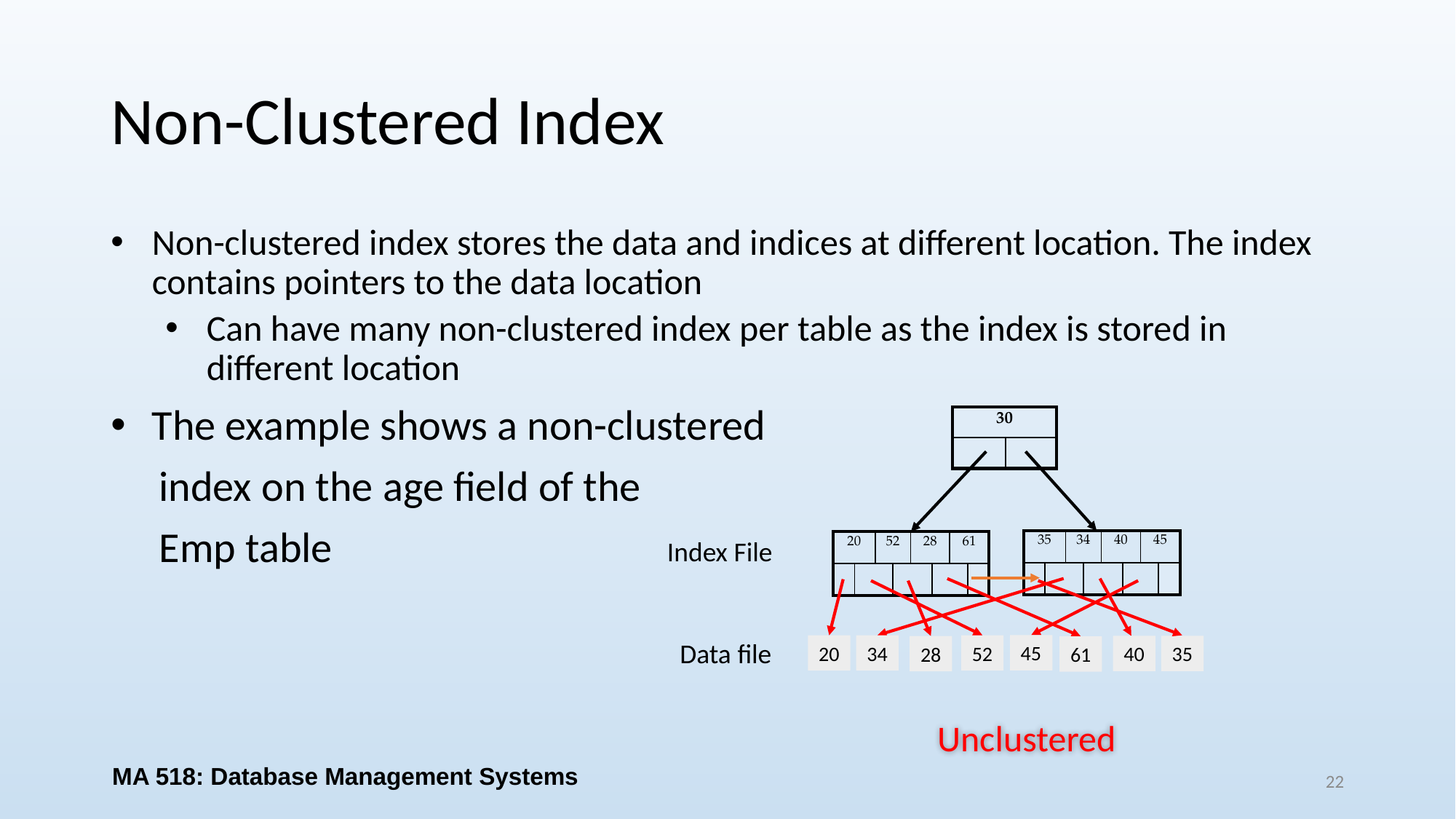

# Non-Clustered Index
Non-clustered index stores the data and indices at different location. The index contains pointers to the data location
Can have many non-clustered index per table as the index is stored in different location
The example shows a non-clustered
     index on the age field of the
     Emp table

| 30 |  |
| --- | --- |
|  |  |
Index File
| 35 |  | 34 |  | 40 |  | 45 |  |
| --- | --- | --- | --- | --- | --- | --- | --- |
|  |  |  |  |  |  |  |  |
| 20 |  | 52 |  | 28 |  | 61 |  |
| --- | --- | --- | --- | --- | --- | --- | --- |
|  |  |  |  |  |  |  |  |
Data file
45
20
34
52
40
35
28
61
Unclustered
MA 518: Database Management Systems
22